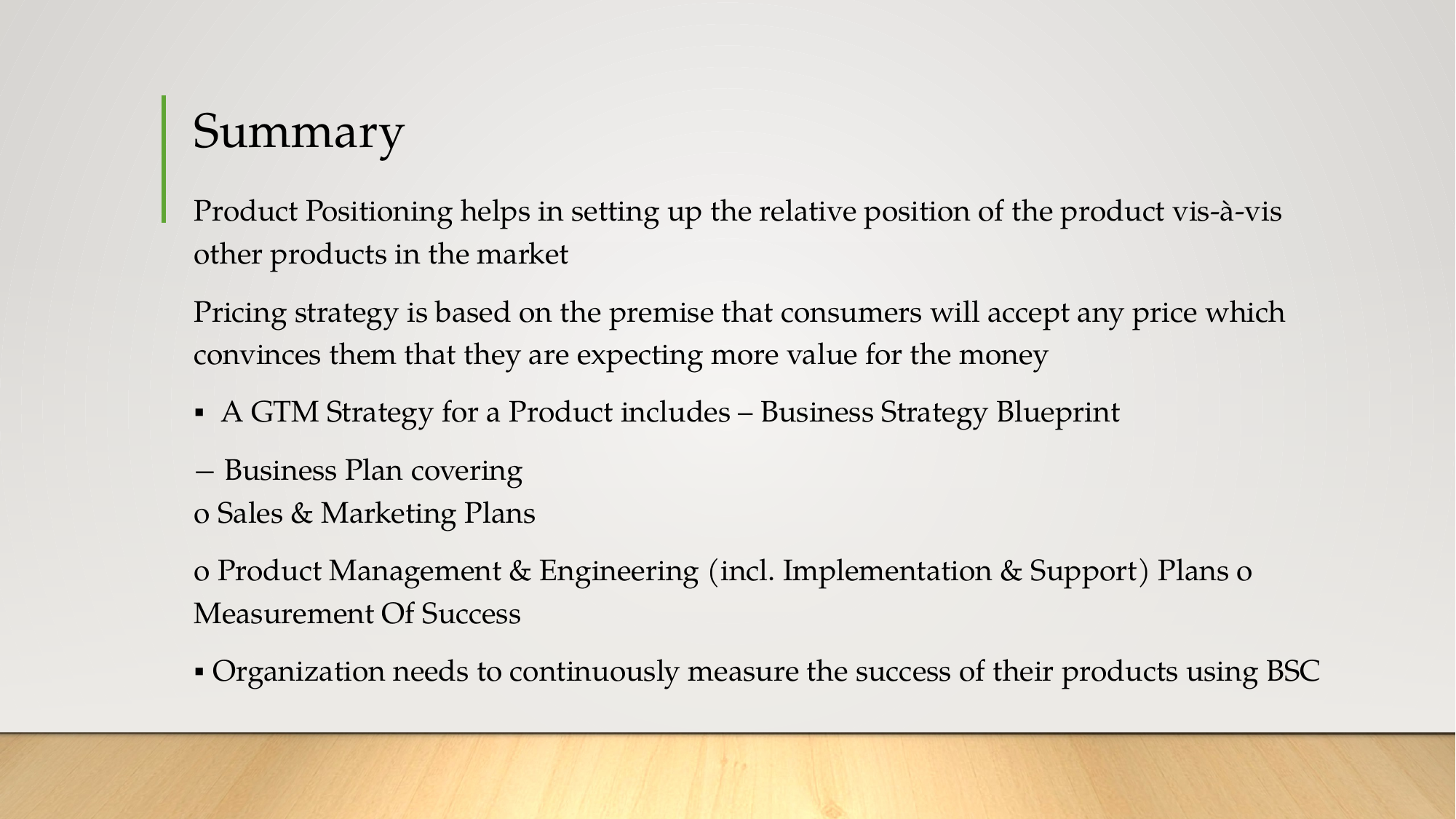

# Summary
Product Positioning helps in setting up the relative position of the product vis-à-vis other products in the market
Pricing strategy is based on the premise that consumers will accept any price which convinces them that they are expecting more value for the money
▪  A GTM Strategy for a Product includes – Business Strategy Blueprint
− Business Plan covering
o Sales & Marketing Plans
o Product Management & Engineering (incl. Implementation & Support) Plans o Measurement Of Success
▪ Organization needs to continuously measure the success of their products using BSC